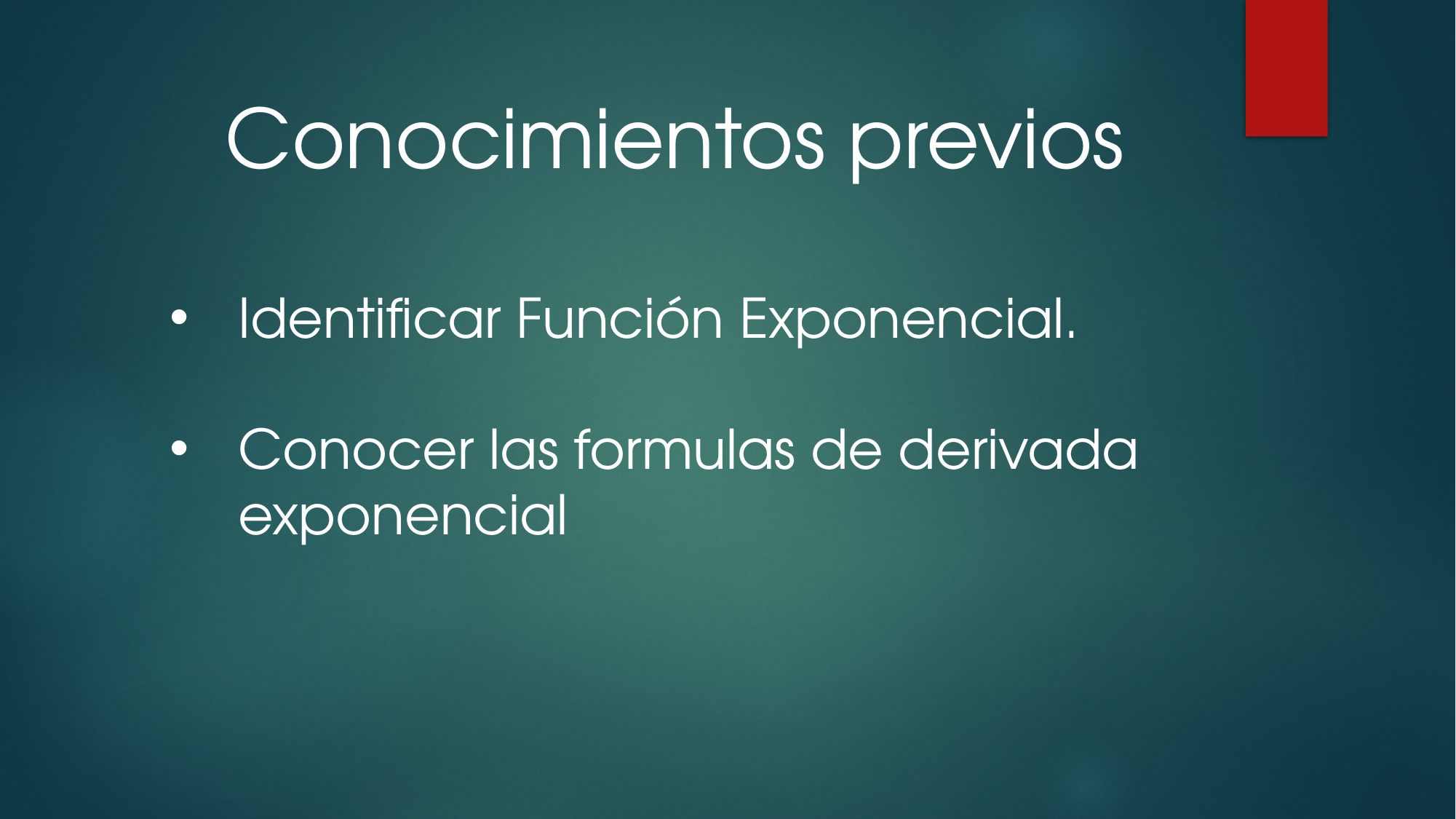

Conocimientos previos

Identificar Función Exponencial.

Conocer las formulas de derivada exponencial